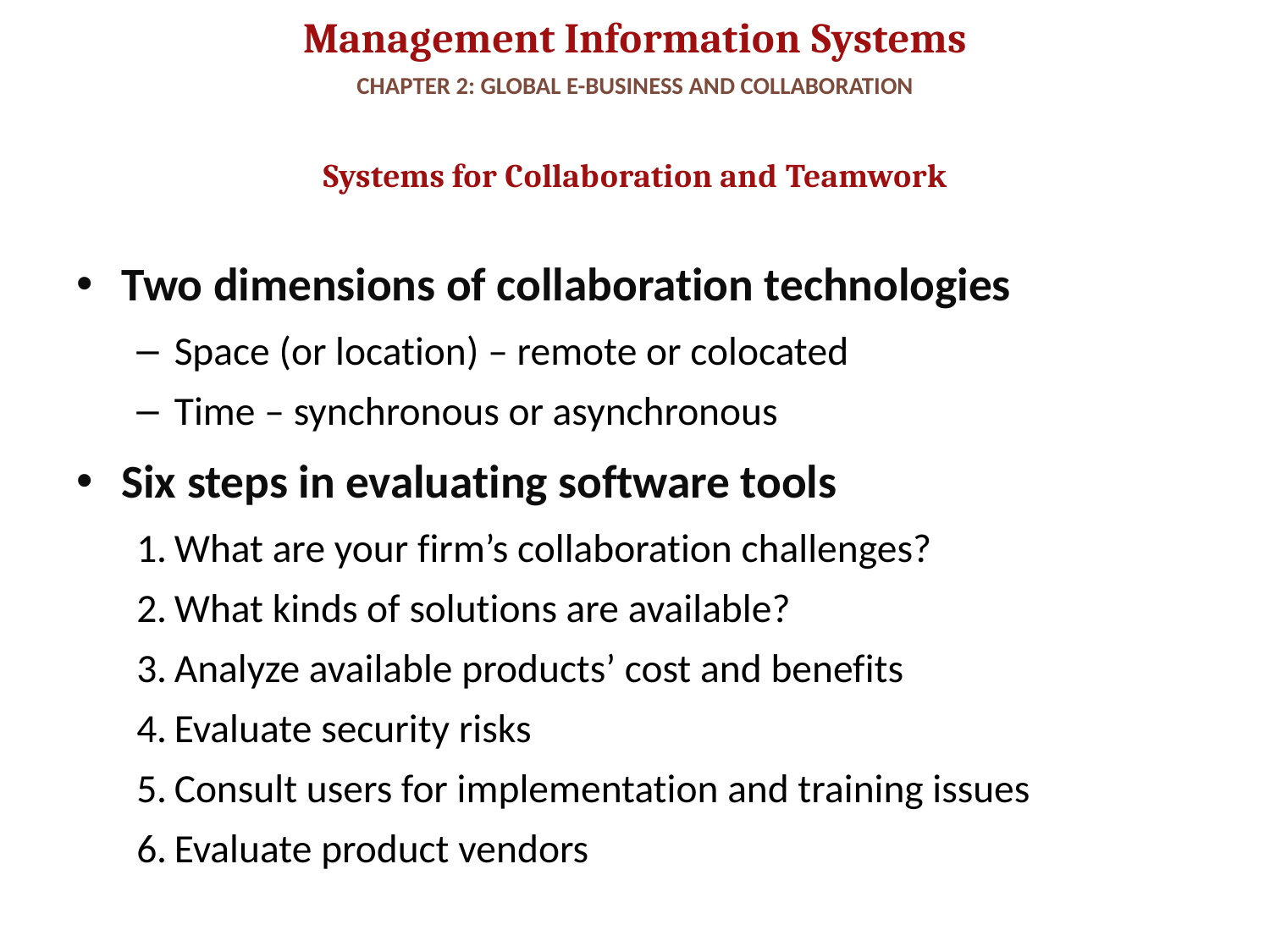

# CHAPTER 2: GLOBAL E-BUSINESS AND COLLABORATION
Systems for Collaboration and Teamwork
Two dimensions of collaboration technologies
Space (or location) – remote or colocated
Time – synchronous or asynchronous
Six steps in evaluating software tools
What are your firm’s collaboration challenges?
What kinds of solutions are available?
Analyze available products’ cost and benefits
Evaluate security risks
Consult users for implementation and training issues
Evaluate product vendors
37
©  Prentice Hall 2011